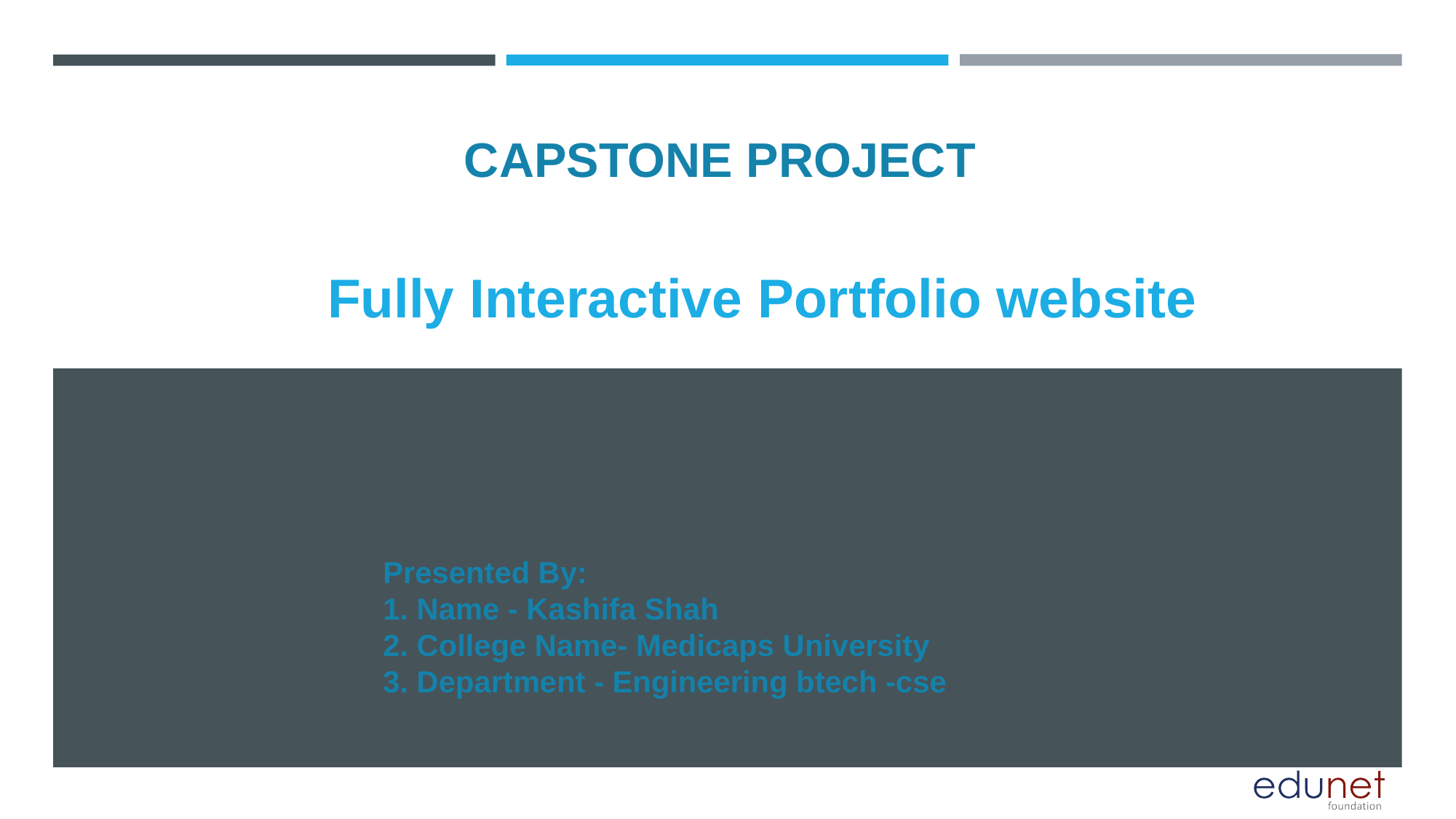

CAPSTONE PROJECT
# Fully Interactive Portfolio website
Presented By:
1. Name - Kashifa Shah
2. College Name- Medicaps University
3. Department - Engineering btech -cse